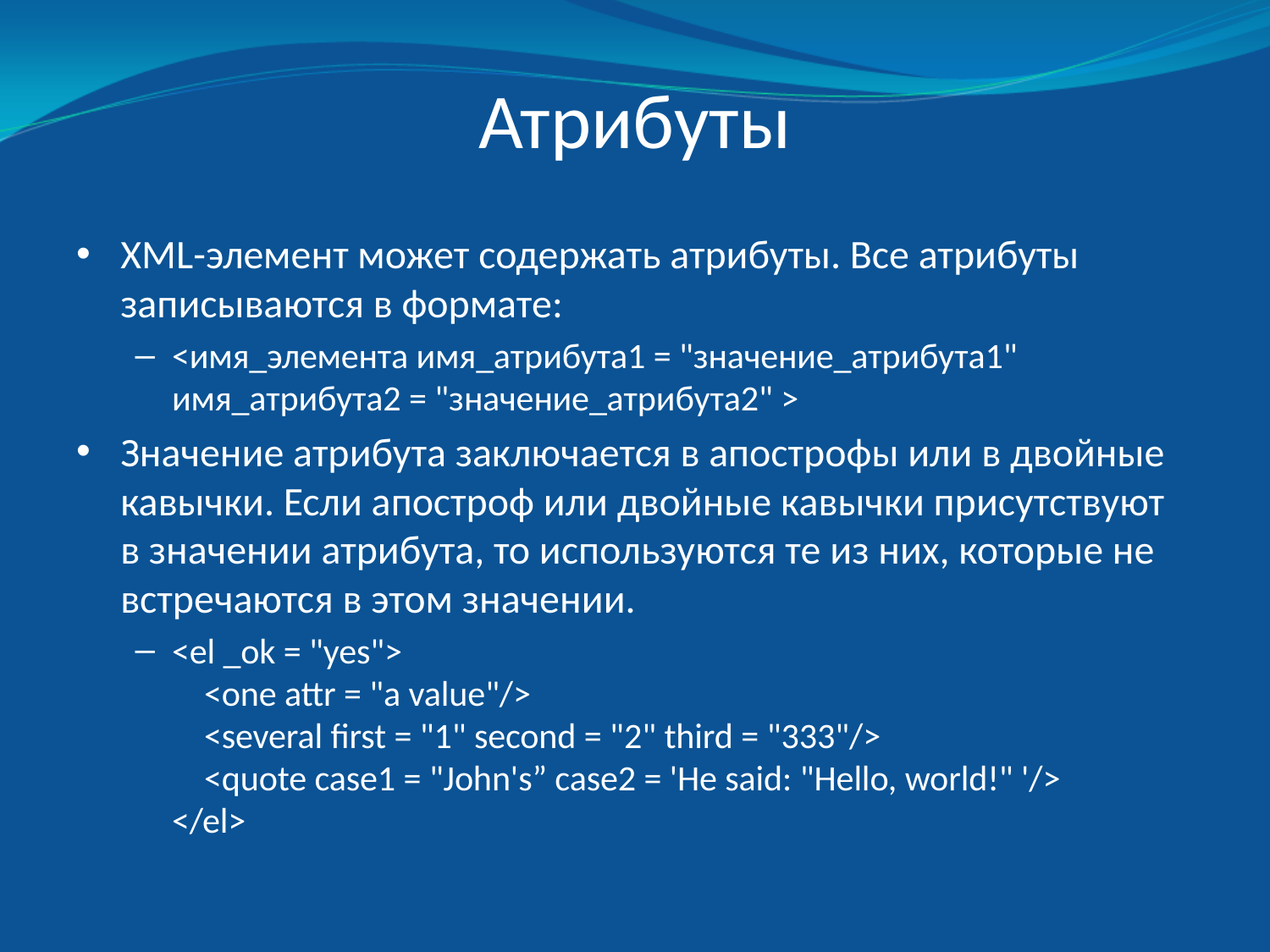

# Атрибуты
XML-элемент может содержать атрибуты. Все атрибуты записываются в формате:
<имя_элемента имя_атрибута1 = "значение_атрибута1" имя_атрибута2 = "значение_атрибута2" >
Значение атрибута заключается в апострофы или в двойные кавычки. Если апостроф или двойные кавычки присутствуют в значении атрибута, то используются те из них, которые не встречаются в этом значении.
<el _ok = "yes">
    <one attr = "a value"/>
    <several first = "1" second = "2" third = "333"/>
    <quote case1 = "John's” case2 = 'He said: "Hello, world!" '/>
</el>